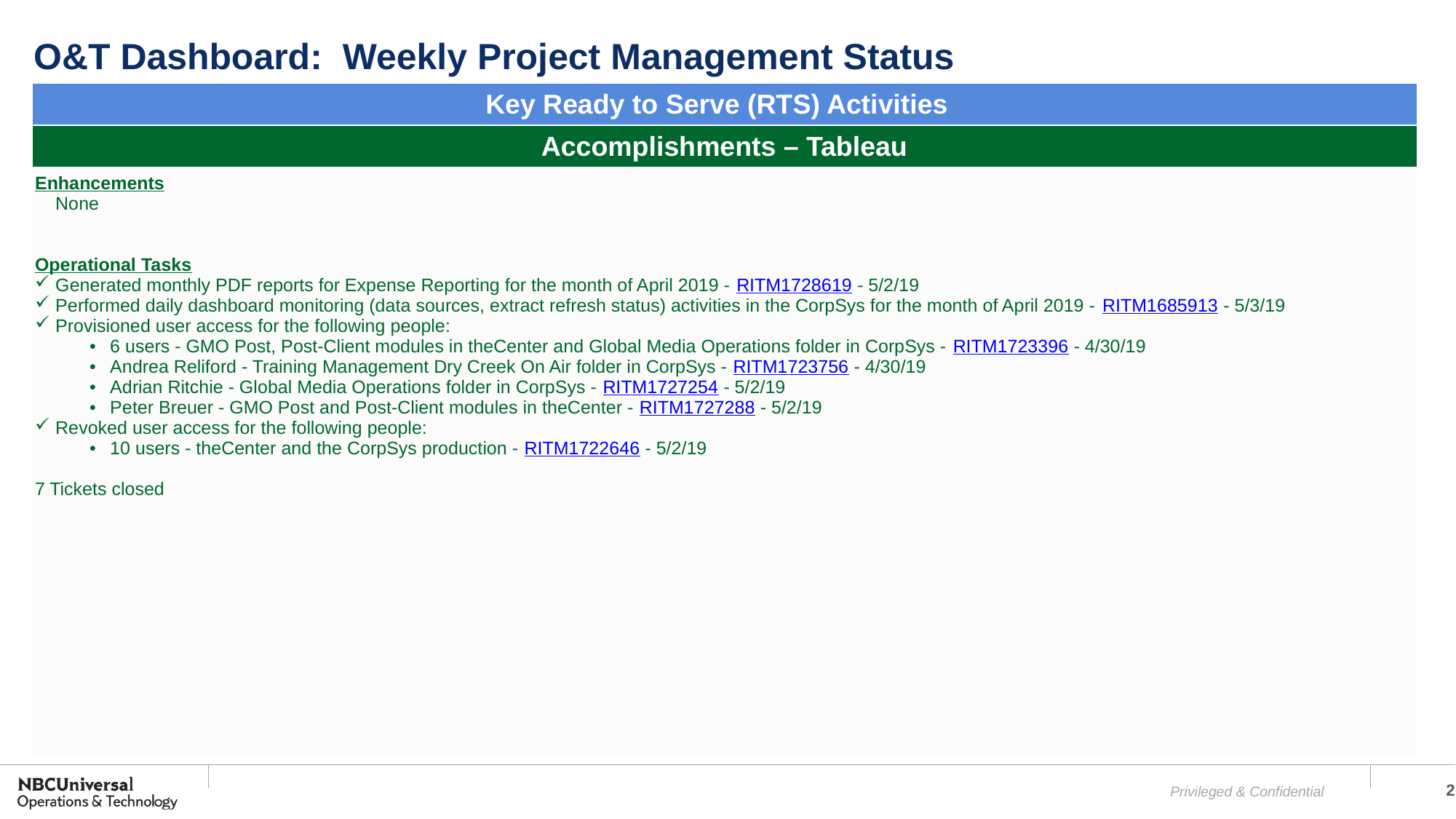

# O&T Dashboard:  Weekly Project Management Status
| Key Ready to Serve (RTS) Activities |
| --- |
| Accomplishments – Tableau |
| Enhancements None Operational Tasks Generated monthly PDF reports for Expense Reporting for the month of April 2019 - RITM1728619 - 5/2/19 Performed daily dashboard monitoring (data sources, extract refresh status) activities in the CorpSys for the month of April 2019 - RITM1685913 - 5/3/19 Provisioned user access for the following people: 6 users - GMO Post, Post-Client modules in theCenter and Global Media Operations folder in CorpSys - RITM1723396 - 4/30/19 Andrea Reliford - Training Management Dry Creek On Air folder in CorpSys - RITM1723756 - 4/30/19 Adrian Ritchie - Global Media Operations folder in CorpSys - RITM1727254 - 5/2/19 Peter Breuer - GMO Post and Post-Client modules in theCenter - RITM1727288 - 5/2/19 Revoked user access for the following people: 10 users - theCenter and the CorpSys production - RITM1722646 - 5/2/19 7 Tickets closed |
|  |